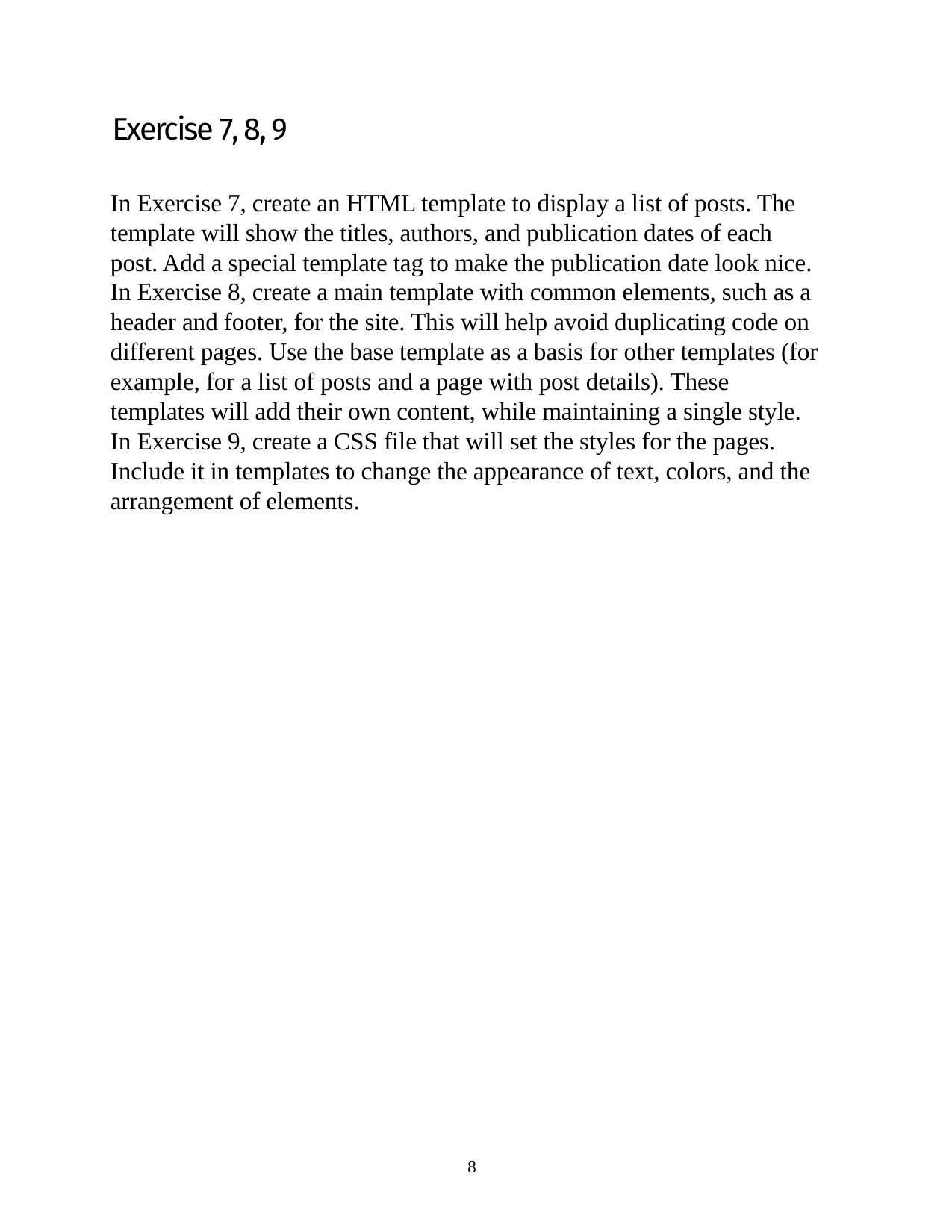

Exercise 7, 8, 9

In Exercise 7, create an HTML template to display a list of posts. The template will show the titles, authors, and publication dates of each post. Add a special template tag to make the publication date look nice. In Exercise 8, create a main template with common elements, such as a header and footer, for the site. This will help avoid duplicating code on different pages. Use the base template as a basis for other templates (for example, for a list of posts and a page with post details). These templates will add their own content, while maintaining a single style. In Exercise 9, create a CSS file that will set the styles for the pages. Include it in templates to change the appearance of text, colors, and the arrangement of elements.
8